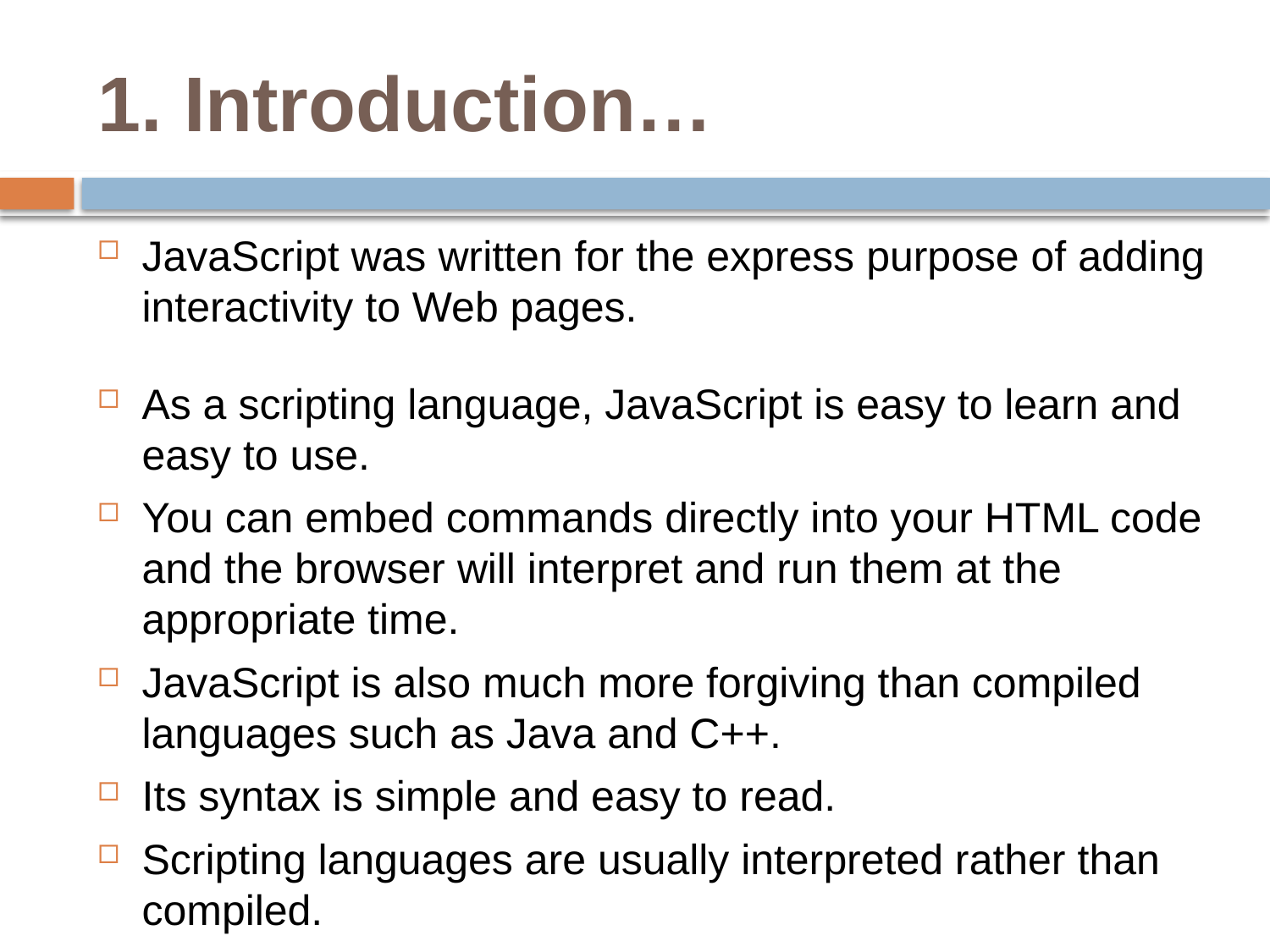

# 1. Introduction…
JavaScript was written for the express purpose of adding interactivity to Web pages.

As a scripting language, JavaScript is easy to learn and easy to use.
You can embed commands directly into your HTML code and the browser will interpret and run them at the appropriate time.
JavaScript is also much more forgiving than compiled languages such as Java and C++.
Its syntax is simple and easy to read.
Scripting languages are usually interpreted rather than compiled.